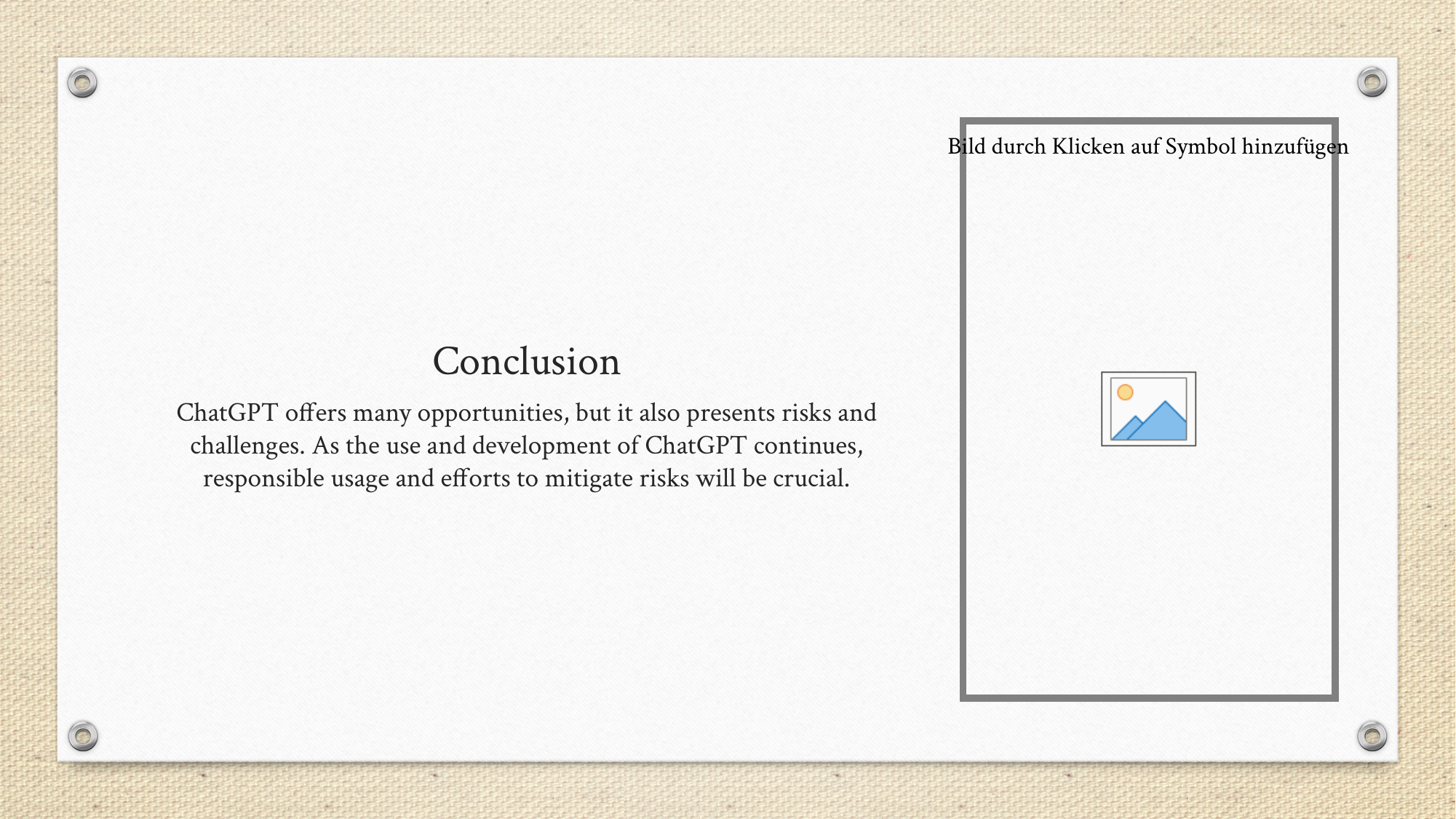

# Conclusion
ChatGPT offers many opportunities, but it also presents risks and challenges. As the use and development of ChatGPT continues, responsible usage and efforts to mitigate risks will be crucial.